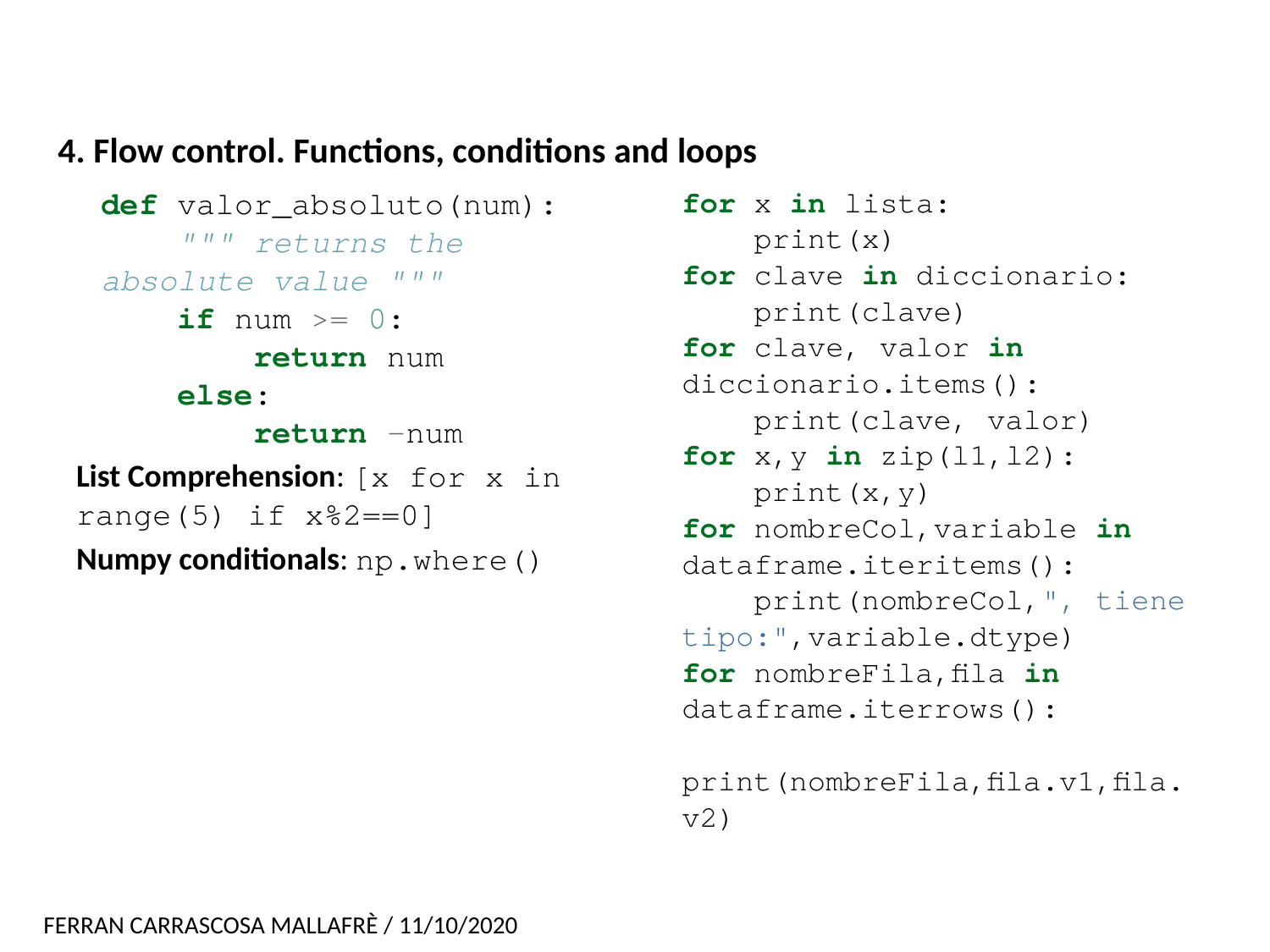

# 4. Flow control. Functions, conditions and loops
def valor_absoluto(num):
    """ returns the absolute value """
    if num >= 0:
        return num
    else:
        return -num
List Comprehension: [x for x in range(5) if x%2==0]
Numpy conditionals: np.where()
for x in lista:
    print(x)
for clave in diccionario:
    print(clave)
for clave, valor in diccionario.items():
    print(clave, valor)
for x,y in zip(l1,l2):
    print(x,y)
for nombreCol,variable in dataframe.iteritems():
    print(nombreCol,", tiene tipo:",variable.dtype)
for nombreFila,fila in dataframe.iterrows():
    print(nombreFila,fila.v1,fila.v2)